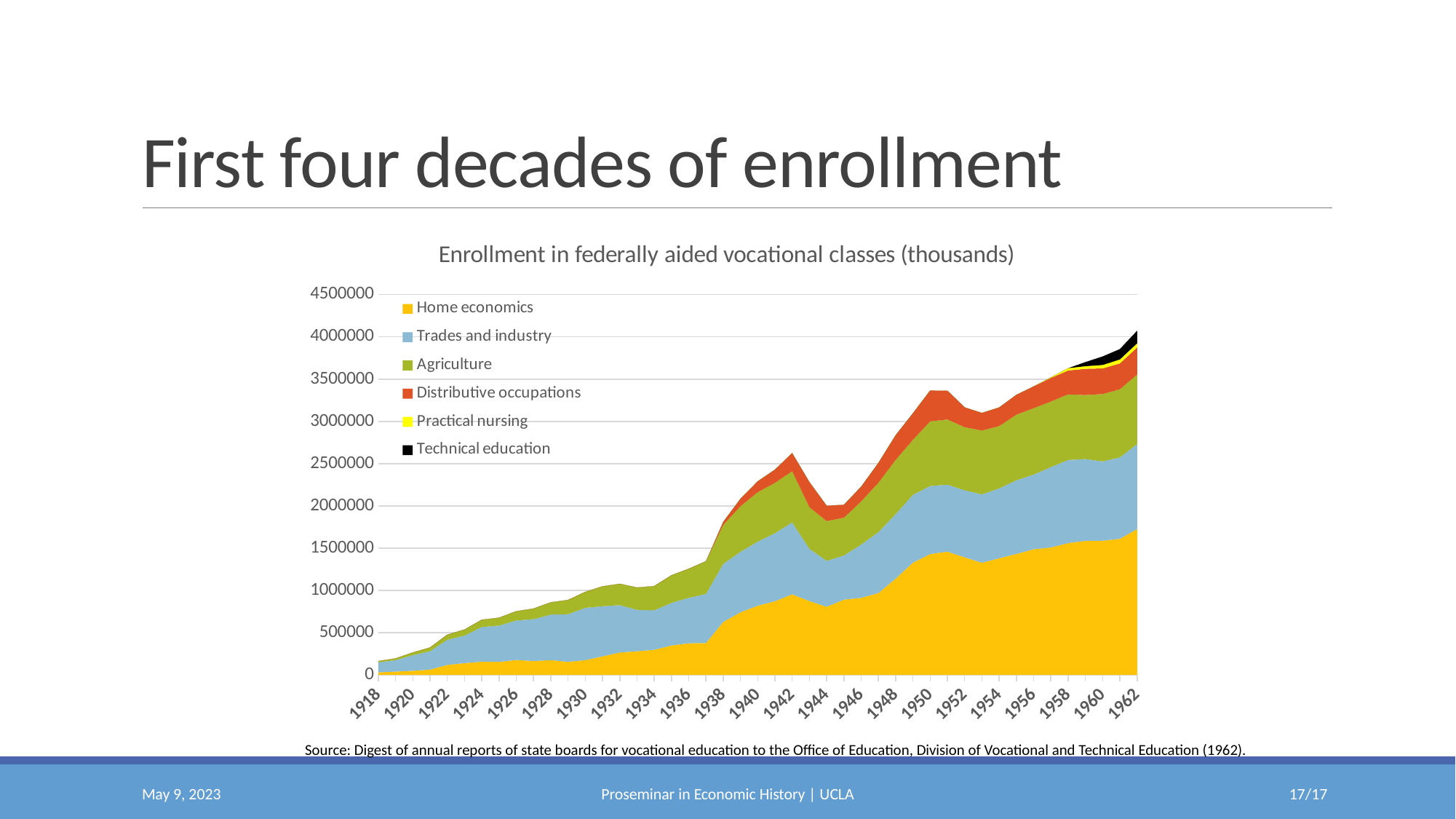

# First four decades of enrollment

### Chart: Enrollment in federally aided vocational classes (thousands)

| Category | Home economics | Trades and industry | Agriculture | Distributive occupations | Practical nursing | Technical education |
|---|---|---|---|---|---|---|
| 1918 | 30799.0 | 117934.0 | 15453.0 | None | None | None |
| 1919 | 39414.0 | 135548.0 | 19933.0 | None | None | None |
| 1920 | 48938.0 | 184819.0 | 31301.0 | None | None | None |
| 1921 | 63395.0 | 217500.0 | 43352.0 | None | None | None |
| 1922 | 118708.0 | 296884.0 | 60236.0 | None | None | None |
| 1923 | 139341.0 | 325889.0 | 71298.0 | None | None | None |
| 1924 | 156767.0 | 409843.0 | 85984.0 | None | None | None |
| 1925 | 154491.0 | 429071.0 | 93125.0 | None | None | None |
| 1926 | 177205.0 | 466685.0 | 109528.0 | None | None | None |
| 1927 | 164420.0 | 495629.0 | 124937.0 | None | None | None |
| 1928 | 175944.0 | 537611.0 | 144901.0 | None | None | None |
| 1929 | 154890.0 | 563515.0 | 168444.0 | None | None | None |
| 1930 | 174967.0 | 618604.0 | 188311.0 | None | None | None |
| 1931 | 220248.0 | 592275.0 | 235153.0 | None | None | None |
| 1932 | 265495.0 | 560150.0 | 252199.0 | None | None | None |
| 1933 | 280079.0 | 489900.0 | 264131.0 | None | None | None |
| 1934 | 297851.0 | 466999.0 | 286150.0 | None | None | None |
| 1935 | 349346.0 | 503865.0 | 325685.0 | None | None | None |
| 1936 | 374901.0 | 537151.0 | 343809.0 | None | None | None |
| 1937 | 377436.0 | 580990.0 | 386302.0 | None | None | None |
| 1938 | 627394.0 | 685804.0 | 460876.0 | 36008.0 | None | None |
| 1939 | 741503.0 | 715239.0 | 538586.0 | 88429.0 | None | None |
| 1940 | 818766.0 | 758409.0 | 584133.0 | 129433.0 | None | None |
| 1941 | 871891.0 | 804515.0 | 596033.0 | 156615.0 | None | None |
| 1942 | 954041.0 | 850597.0 | 605099.0 | 215049.0 | None | None |
| 1943 | 873771.0 | 618471.0 | 491967.0 | 297534.0 | None | None |
| 1944 | 806605.0 | 543080.0 | 469959.0 | 181509.0 | None | None |
| 1945 | 890464.0 | 522733.0 | 446953.0 | 152781.0 | None | None |
| 1946 | 911816.0 | 630844.0 | 510331.0 | 174672.0 | None | None |
| 1947 | 968846.0 | 720098.0 | 584533.0 | 235141.0 | None | None |
| 1948 | 1139766.0 | 762628.0 | 640791.0 | 292936.0 | None | None |
| 1949 | 1328521.0 | 801913.0 | 651604.0 | 313475.0 | None | None |
| 1950 | 1430366.0 | 804602.0 | 764975.0 | 364670.0 | None | None |
| 1951 | 1458605.0 | 792339.0 | 771028.0 | 341440.0 | None | None |
| 1952 | 1391389.0 | 793213.0 | 746402.0 | 234984.0 | None | None |
| 1953 | 1327285.0 | 808549.0 | 755293.0 | 209012.0 | None | None |
| 1954 | 1380147.0 | 826583.0 | 737502.0 | 220619.0 | None | None |
| 1955 | 1431808.0 | 870954.0 | 776138.0 | 235355.0 | None | None |
| 1956 | 1486816.0 | 883719.0 | 785599.0 | 257025.0 | None | None |
| 1957 | 1507940.0 | 951761.0 | 774850.0 | 279903.0 | 7101.0 | None |
| 1958 | 1559822.0 | 983644.0 | 775892.0 | 282558.0 | 27423.0 | None |
| 1959 | 1585860.0 | 968114.0 | 757223.0 | 310591.0 | 30769.0 | 48564.0 |
| 1960 | 1588109.0 | 938490.0 | 796237.0 | 303784.0 | 40250.0 | 101279.0 |
| 1961 | 1610334.0 | 963609.0 | 805322.0 | 306083.0 | 47264.0 | 122952.0 |
| 1962 | 1725660.0 | 1005383.0 | 822664.0 | 321065.0 | 48985.0 | 148920.0 |
Source: Digest of annual reports of state boards for vocational education to the Office of Education, Division of Vocational and Technical Education (1962).
May 9, 2023
Proseminar in Economic History | UCLA
17/17